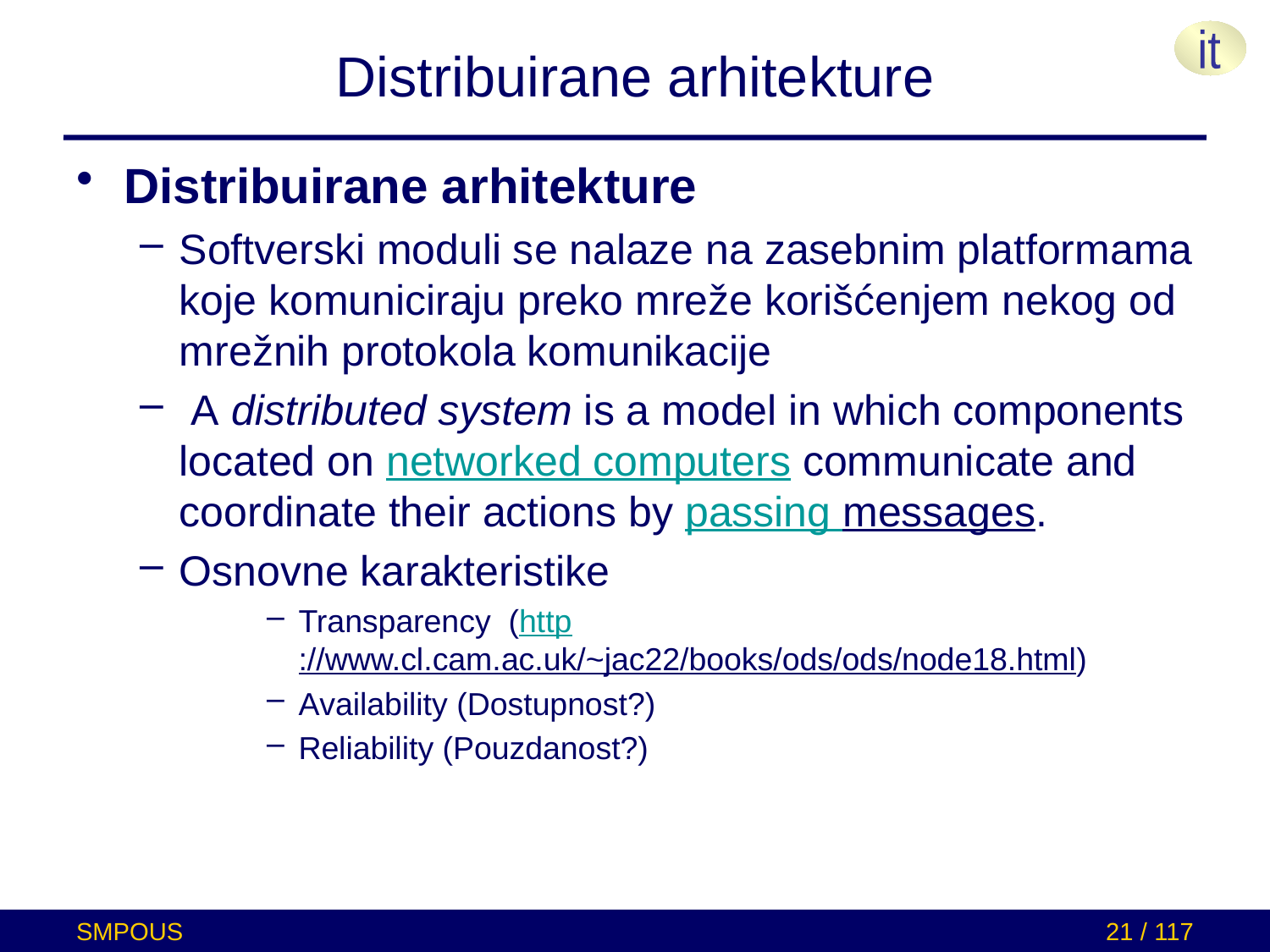

# Distribuirane arhitekture
Distribuirane arhitekture
Softverski moduli se nalaze na zasebnim platformama koje komuniciraju preko mreže korišćenjem nekog od mrežnih protokola komunikacije
 A distributed system is a model in which components located on networked computers communicate and coordinate their actions by passing messages.
Osnovne karakteristike
Transparency  (http://www.cl.cam.ac.uk/~jac22/books/ods/ods/node18.html)
Availability (Dostupnost?)
Reliability (Pouzdanost?)
SMPOUS
21 / 117